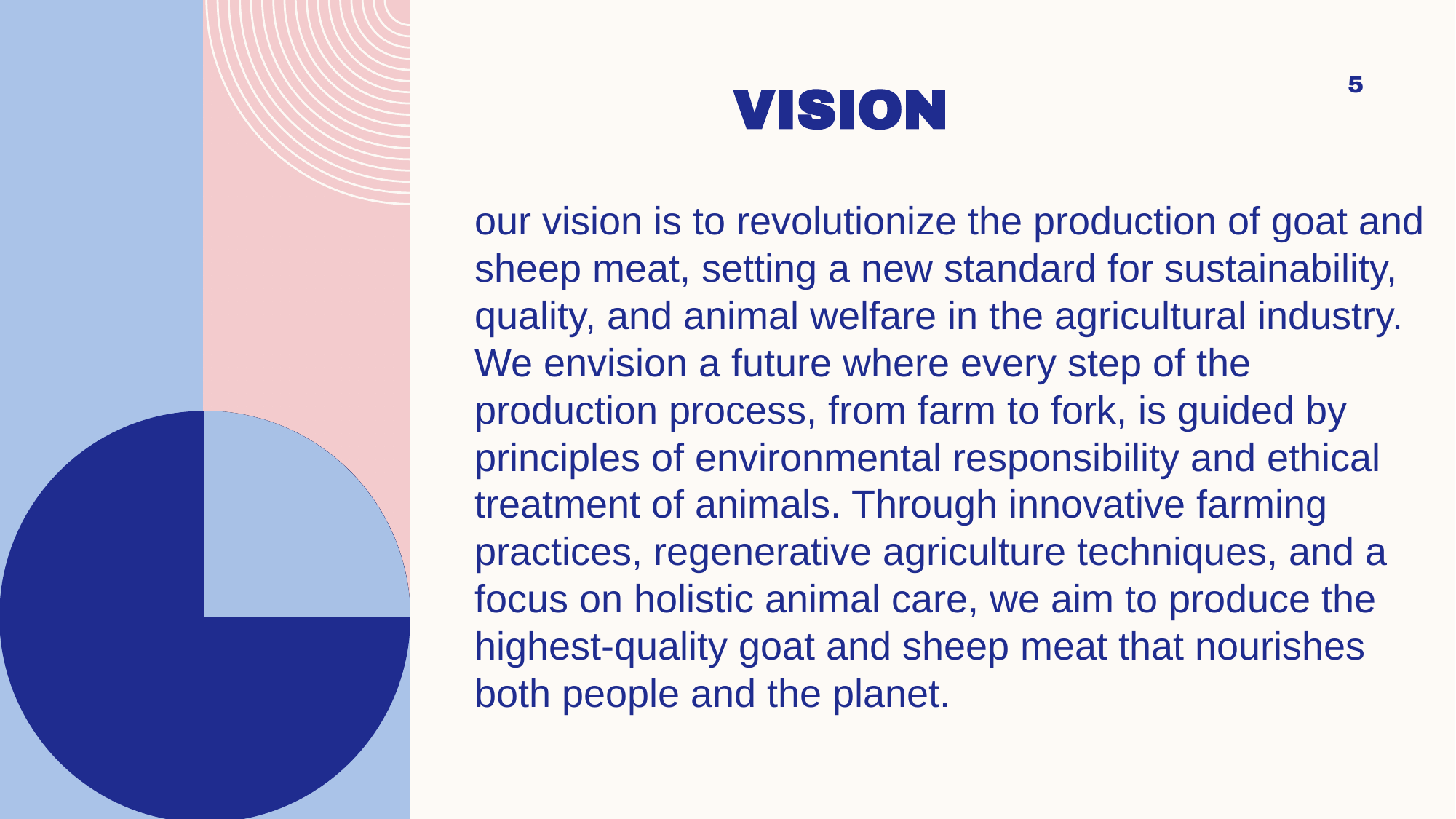

# vision
5
our vision is to revolutionize the production of goat and sheep meat, setting a new standard for sustainability, quality, and animal welfare in the agricultural industry. We envision a future where every step of the production process, from farm to fork, is guided by principles of environmental responsibility and ethical treatment of animals. Through innovative farming practices, regenerative agriculture techniques, and a focus on holistic animal care, we aim to produce the highest-quality goat and sheep meat that nourishes both people and the planet.